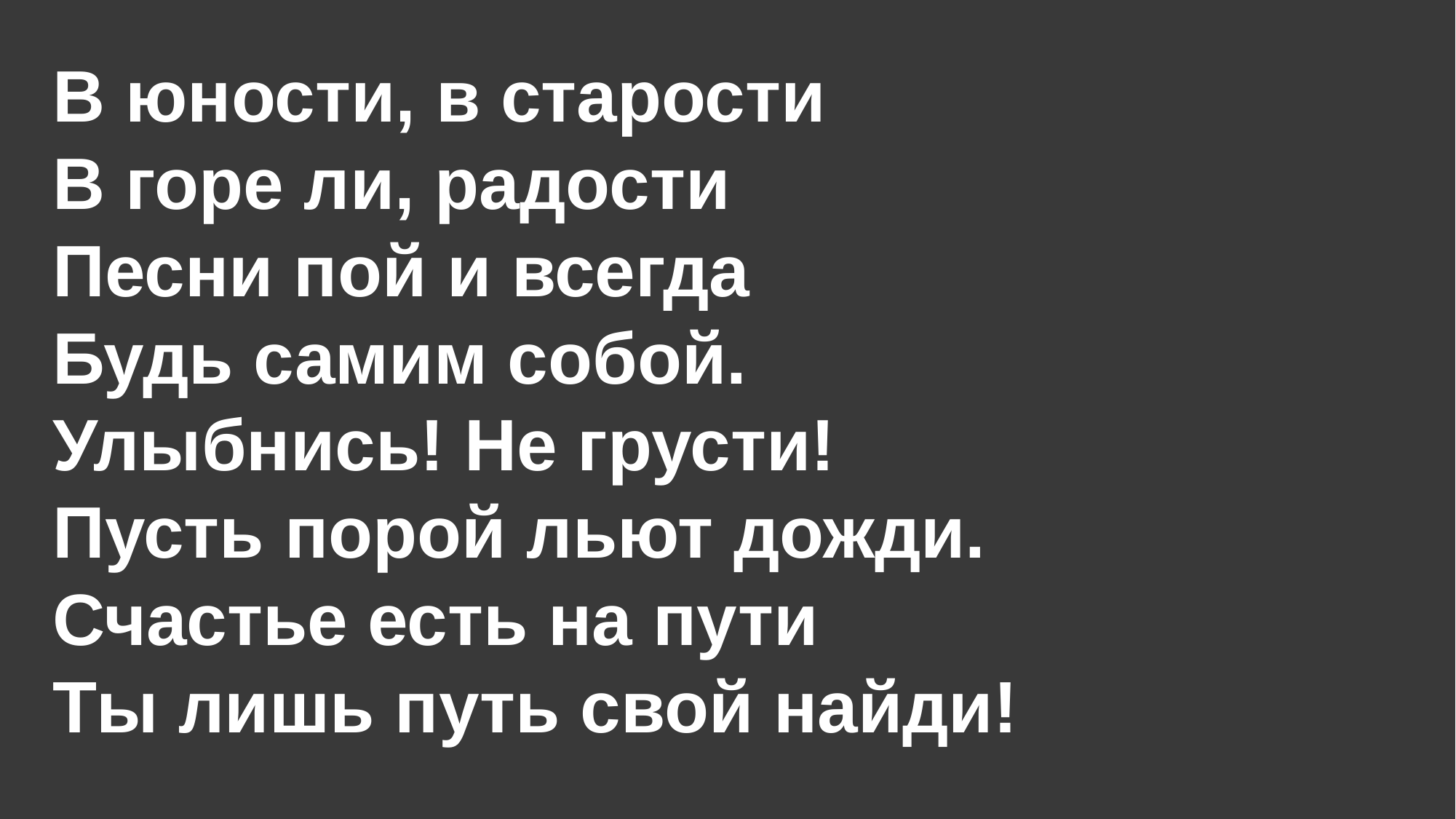

В юности, в старости
В горе ли, радости
Песни пой и всегда
Будь самим собой.
Улыбнись! Не грусти!
Пусть порой льют дожди.
Счастье есть на пути
Ты лишь путь свой найди!